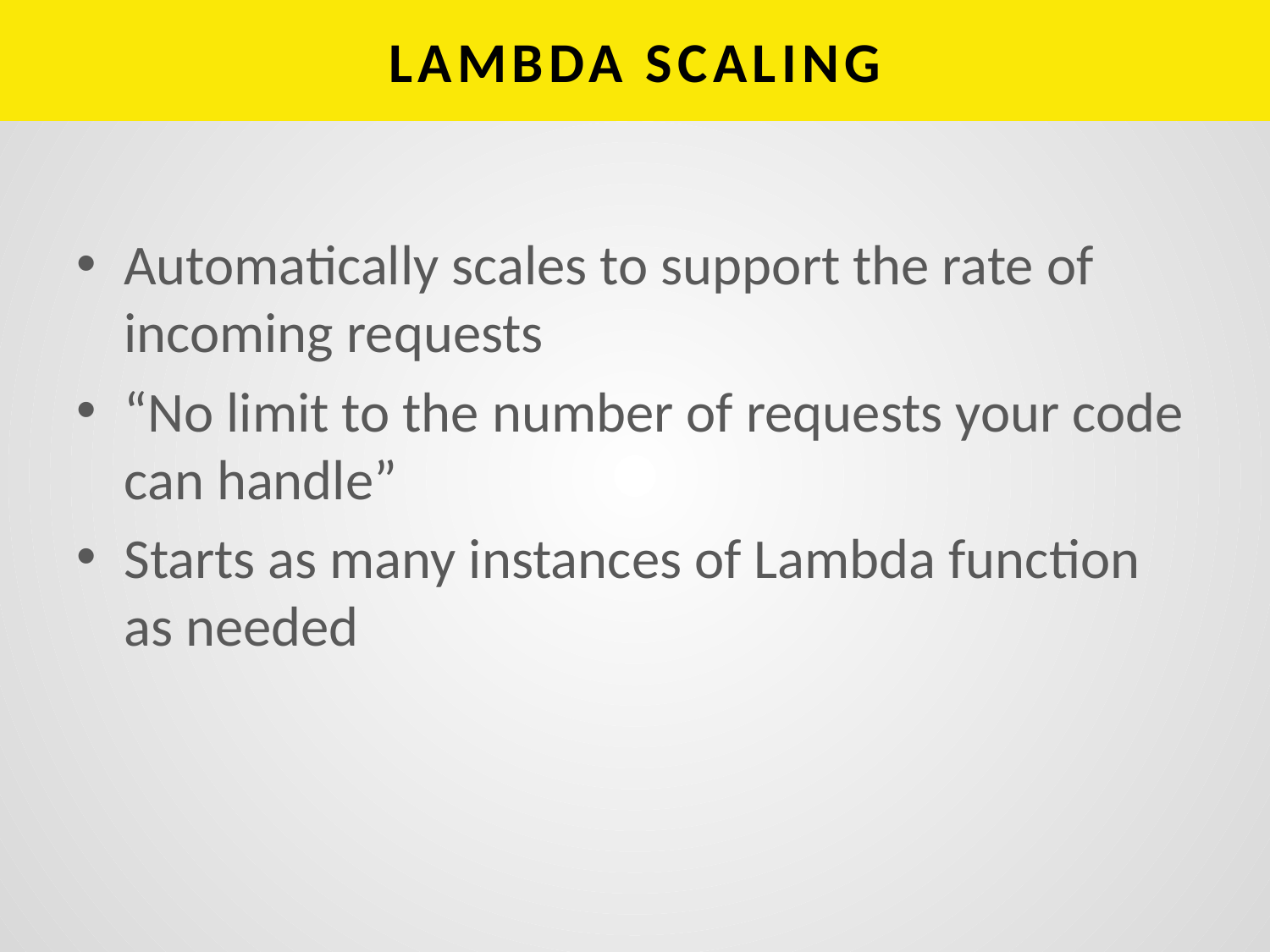

# LAMBDA SCALING
Automatically scales to support the rate of incoming requests
“No limit to the number of requests your code can handle”
Starts as many instances of Lambda function as needed